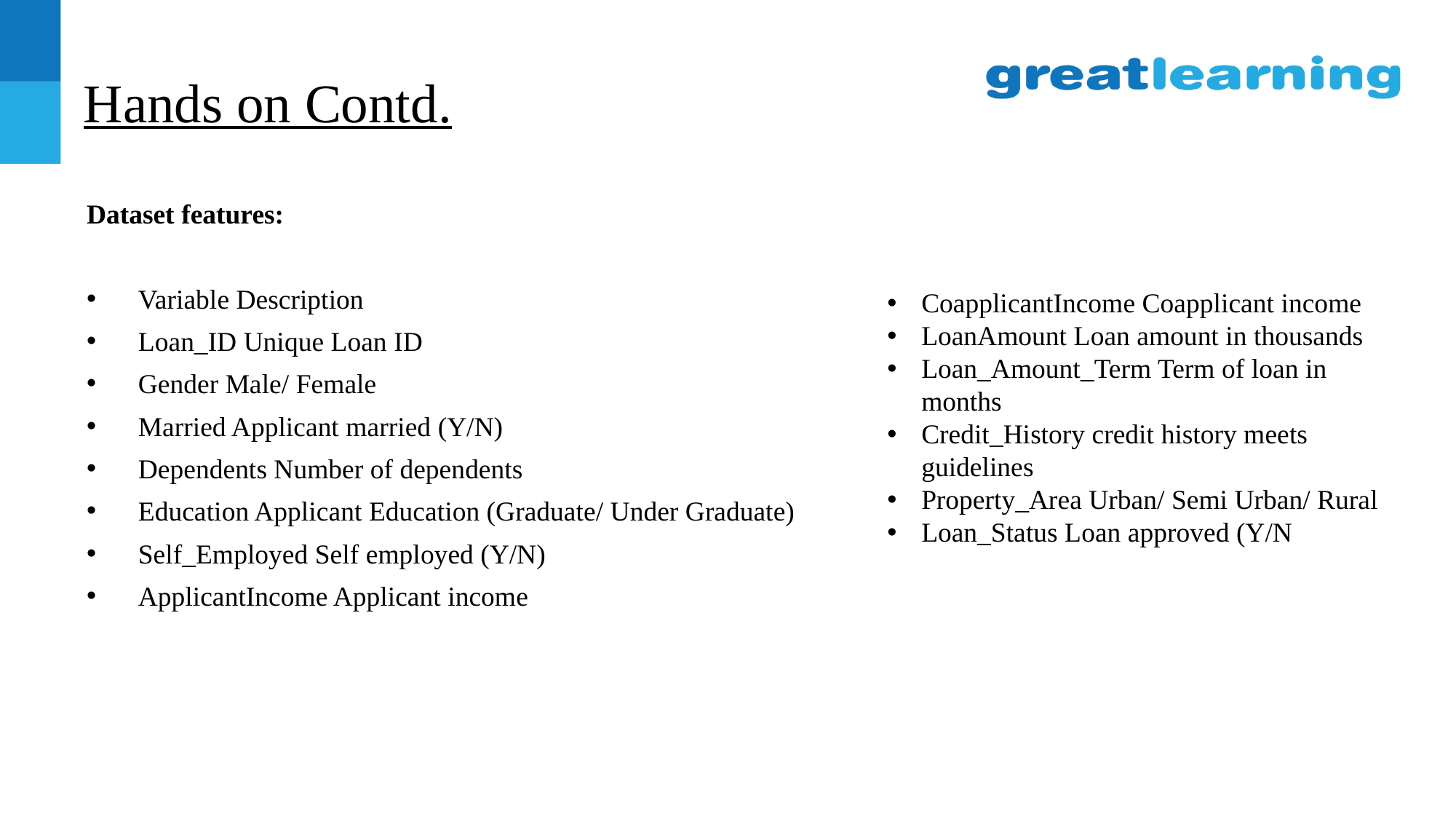

# Hands on Contd.
Dataset features:

Variable Description
Loan_ID Unique Loan ID
Gender Male/ Female
Married Applicant married (Y/N)
Dependents Number of dependents
Education Applicant Education (Graduate/ Under Graduate)
Self_Employed Self employed (Y/N)
ApplicantIncome Applicant income

CoapplicantIncome Coapplicant income
LoanAmount Loan amount in thousands
Loan_Amount_Term Term of loan in months
Credit_History credit history meets guidelines
Property_Area Urban/ Semi Urban/ Rural
Loan_Status Loan approved (Y/N